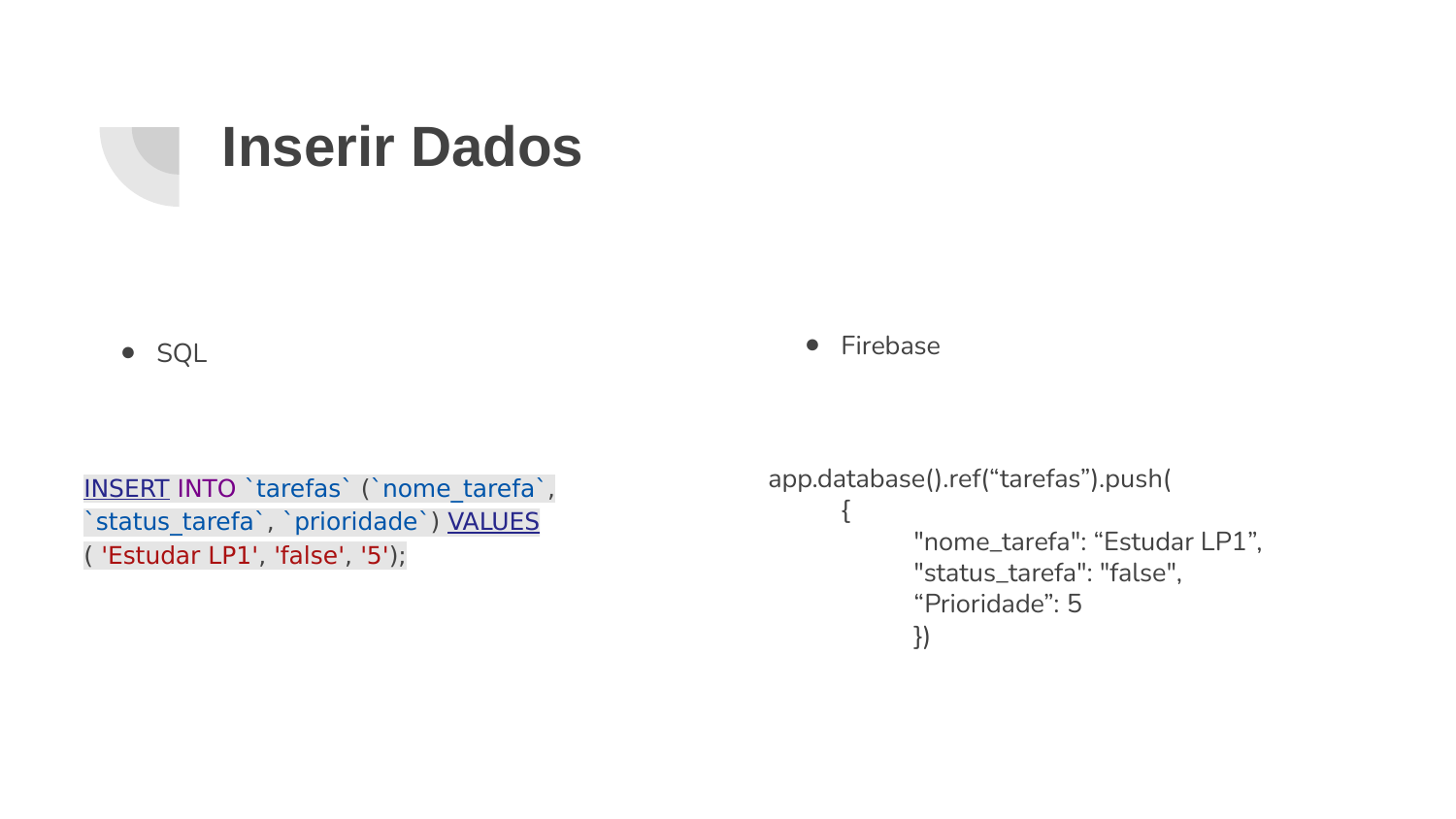

# Inserir Dados
Firebase

app.database().ref(“tarefas”).push(
{
"nome_tarefa": “Estudar LP1”,
"status_tarefa": "false",
“Prioridade”: 5
})
SQL

INSERT INTO `tarefas` (`nome_tarefa`, `status_tarefa`, `prioridade`) VALUES ( 'Estudar LP1', 'false', '5');